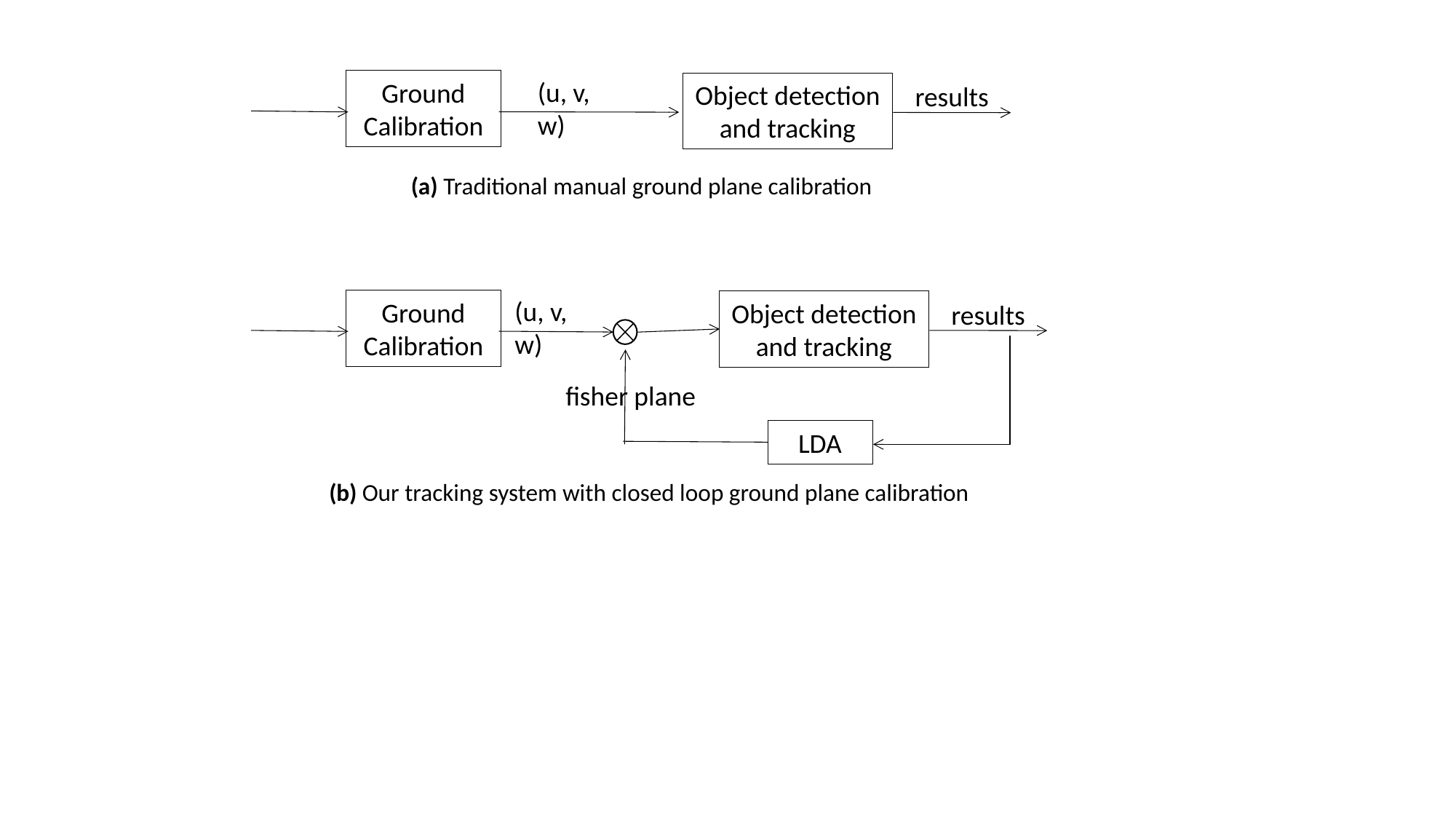

(u, v, w)
Ground Calibration
Object detection and tracking
results
(a) Traditional manual ground plane calibration
(u, v, w)
Ground Calibration
Object detection and tracking
results

fisher plane
LDA
(b) Our tracking system with closed loop ground plane calibration